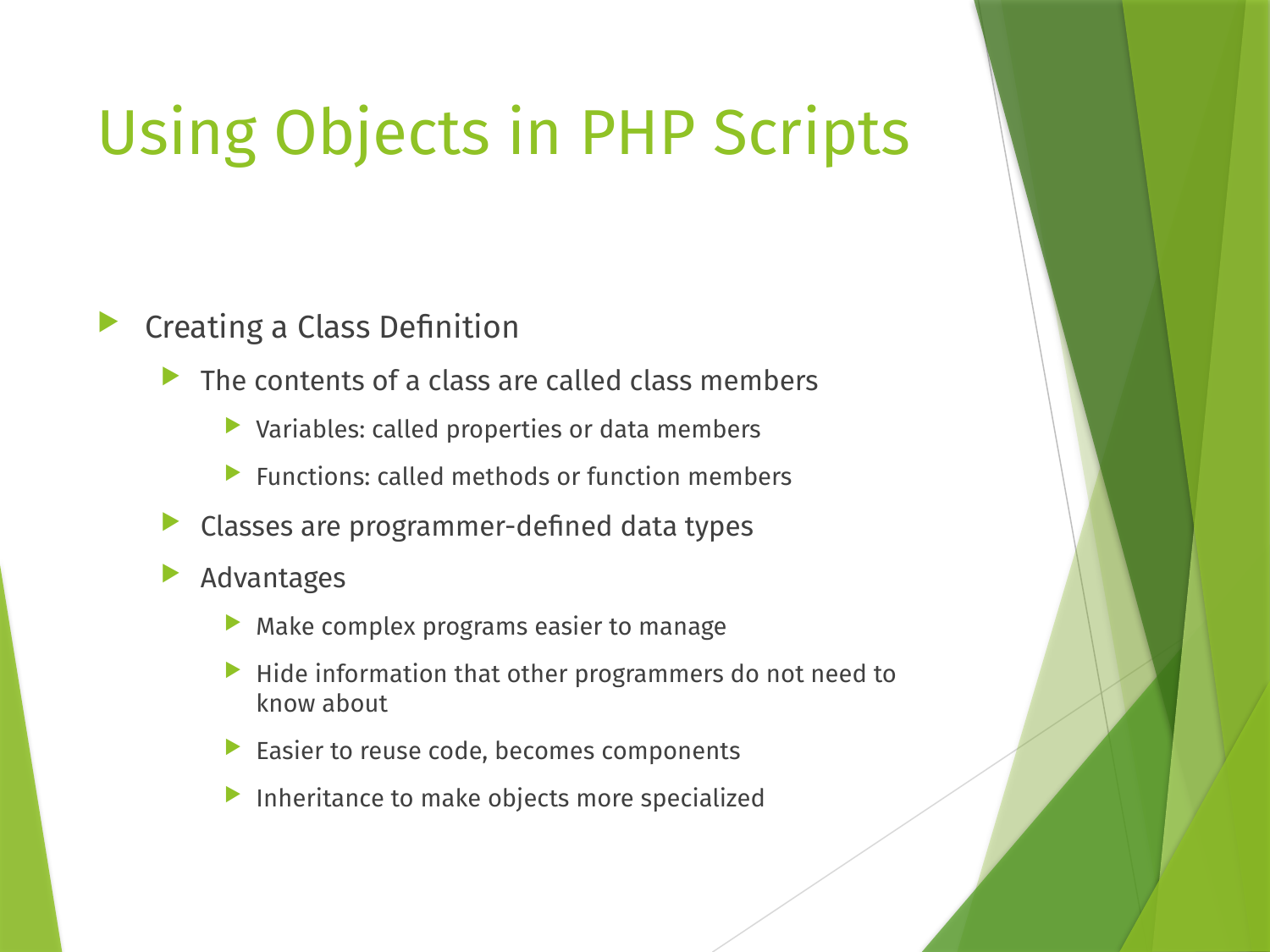

# Using Objects in PHP Scripts
Creating a Class Definition
The contents of a class are called class members
Variables: called properties or data members
Functions: called methods or function members
Classes are programmer-defined data types
Advantages
Make complex programs easier to manage
Hide information that other programmers do not need to know about
Easier to reuse code, becomes components
Inheritance to make objects more specialized